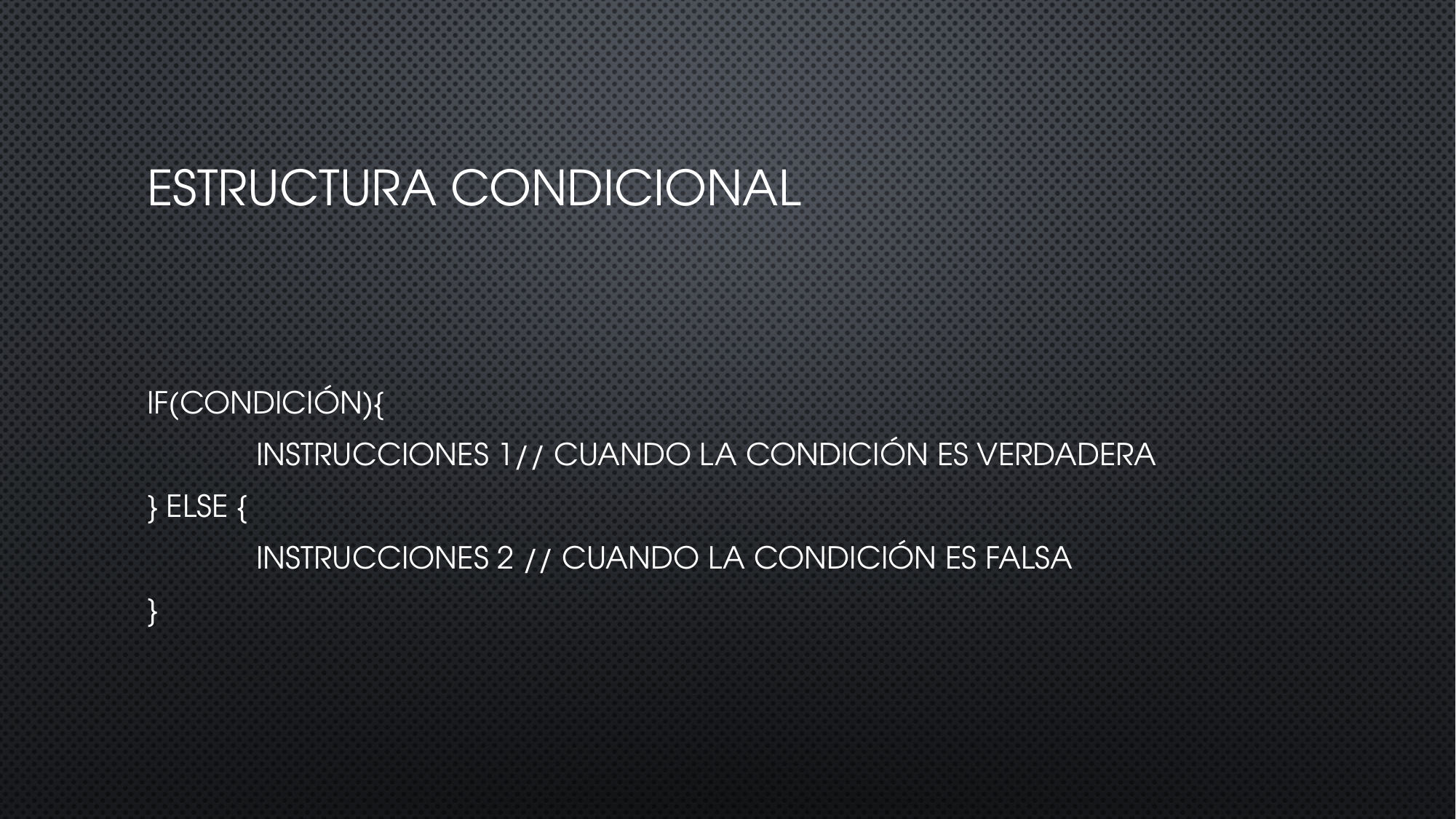

# Estructura Condicional
if(condición){
	instrucciones 1// cuando la condición es verdadera
} else {
	instrucciones 2 // cuando la condición es falsa
}